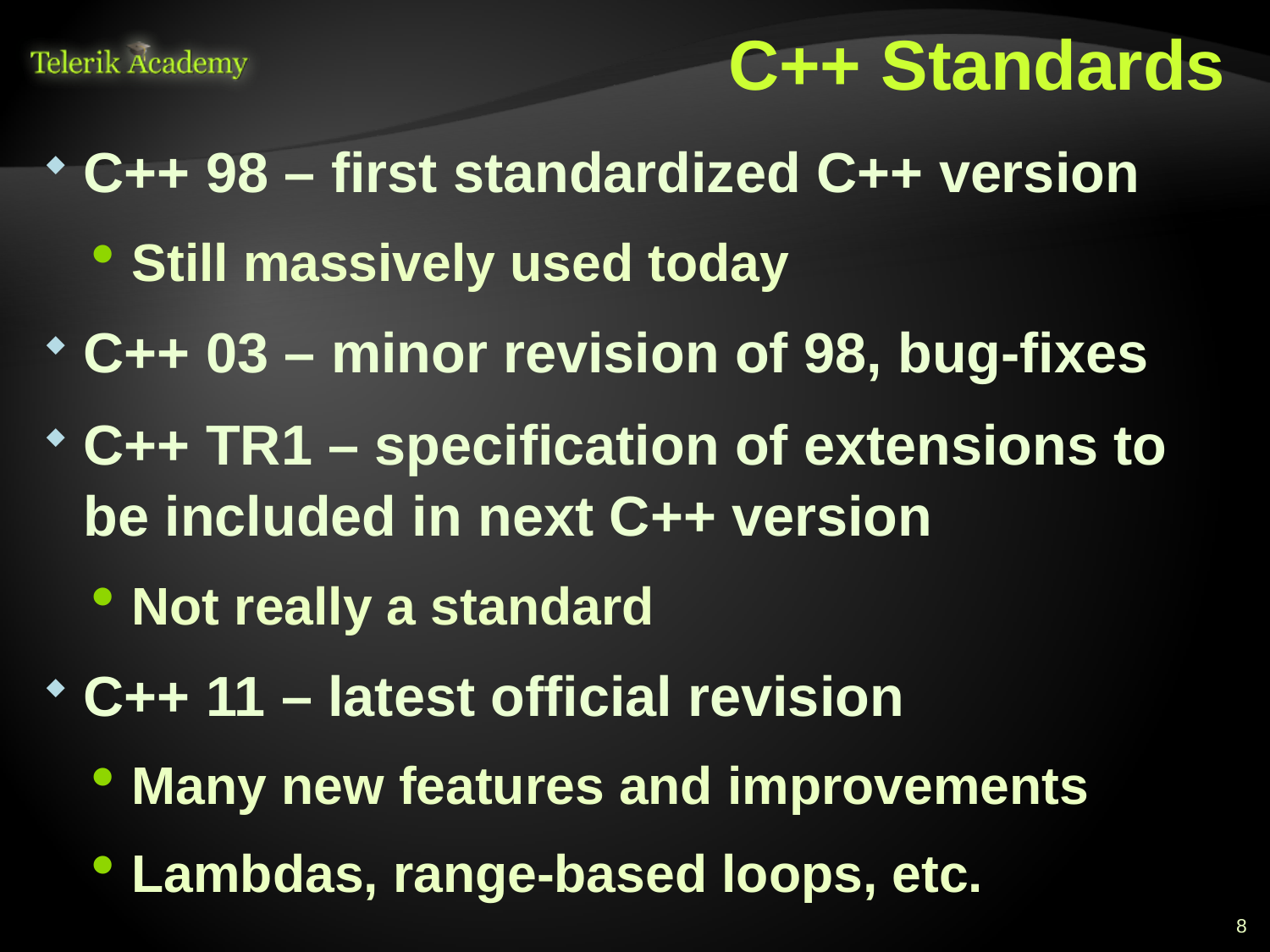

# C++ Standards
C++ 98 – first standardized C++ version
Still massively used today
C++ 03 – minor revision of 98, bug-fixes
C++ TR1 – specification of extensions to be included in next C++ version
Not really a standard
C++ 11 – latest official revision
Many new features and improvements
Lambdas, range-based loops, etc.
8